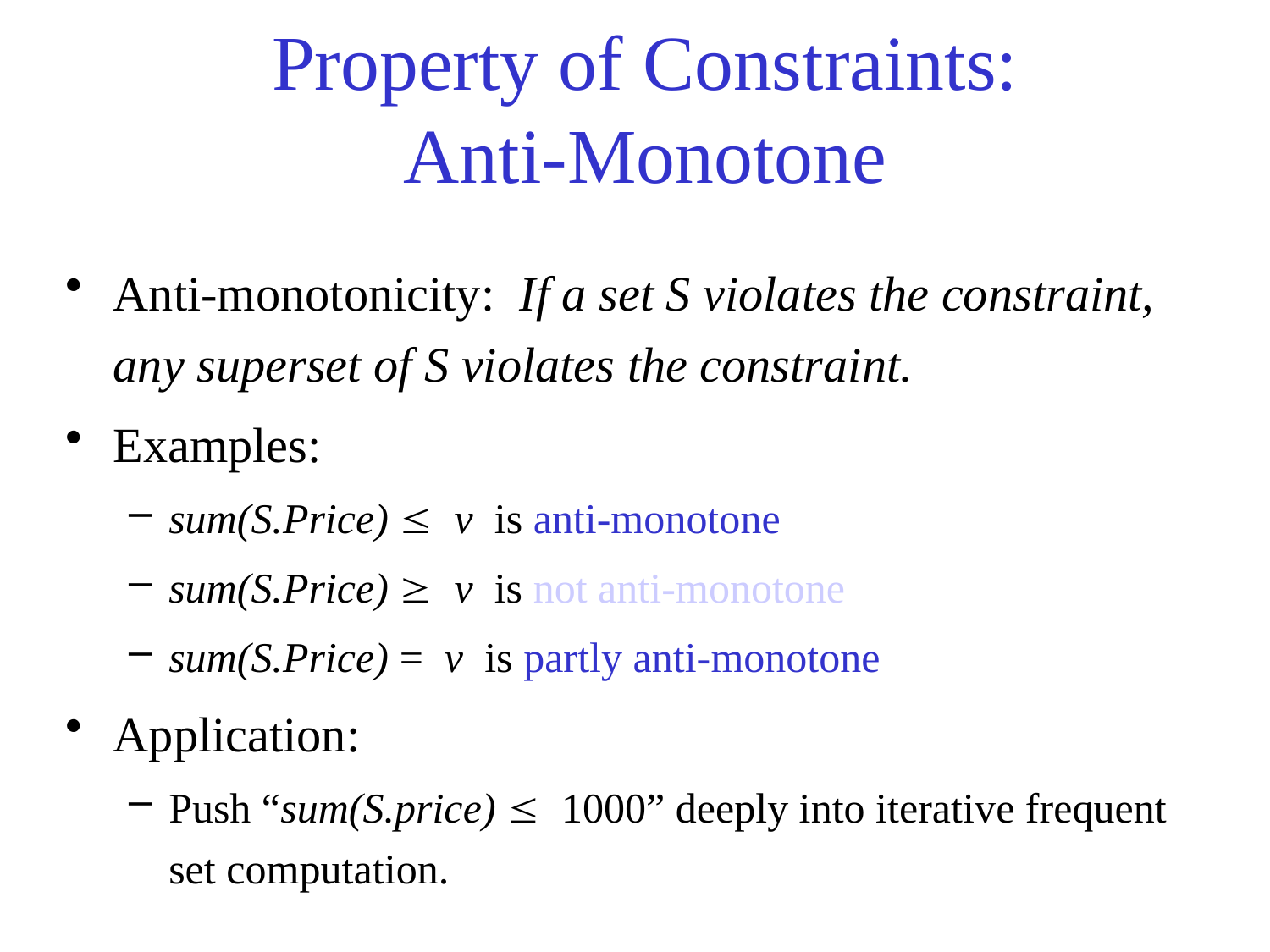

# Property of Constraints: Anti-Monotone
Anti-monotonicity:  If a set S violates the constraint, any superset of S violates the constraint.
Examples:
sum(S.Price) ≤  v  is anti-monotone
sum(S.Price) ≥  v  is not anti-monotone
sum(S.Price) =  v  is partly anti-monotone
Application:
Push “sum(S.price) ≤  1000” deeply into iterative frequent set computation.